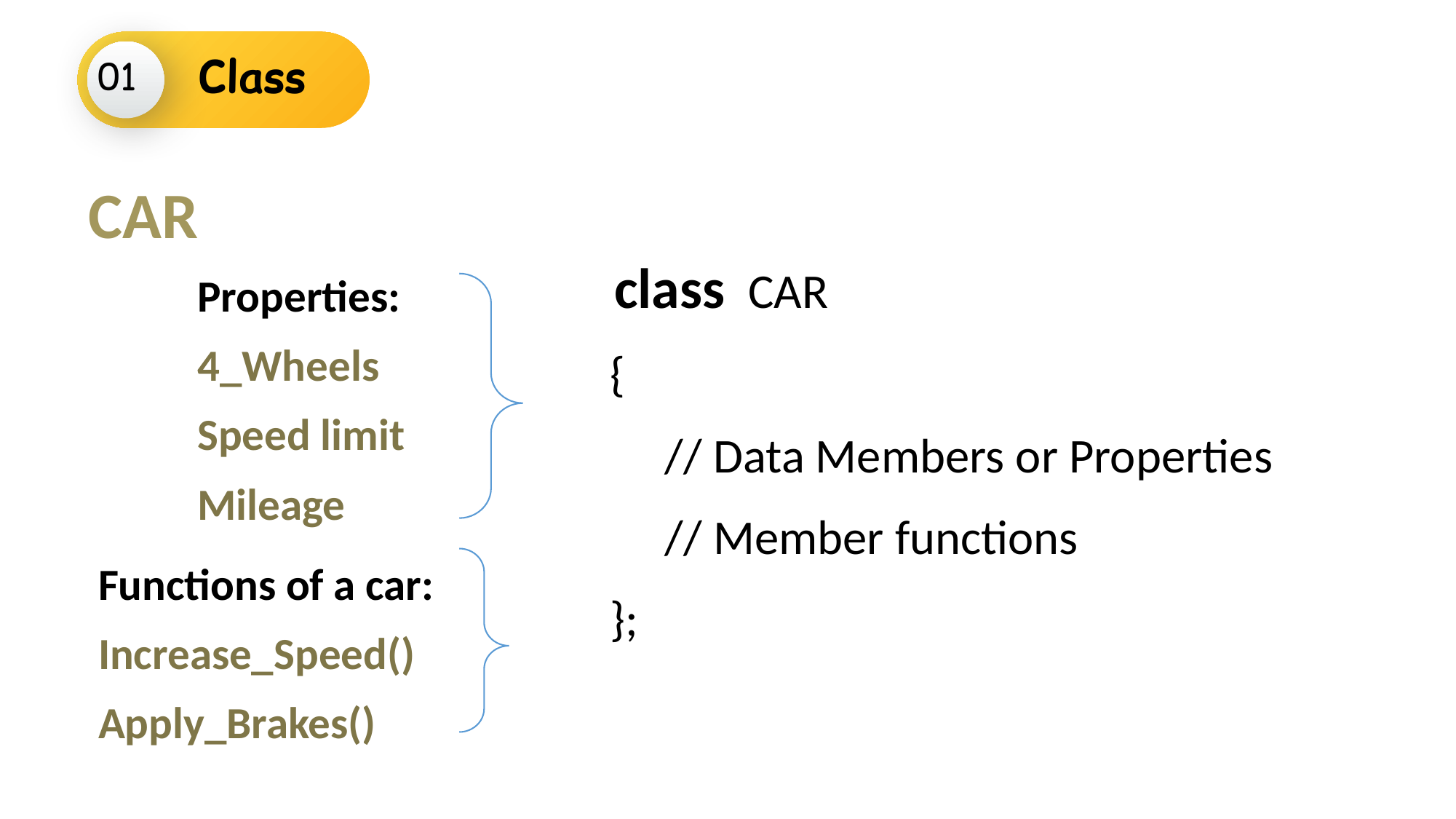

Class
01
CAR
	Properties:
	4_Wheels
	Speed limit
	Mileage
 Functions of a car:
 Increase_Speed()
 Apply_Brakes()
   class  CAR
   {
        // Data Members or Properties
        // Member functions
   };